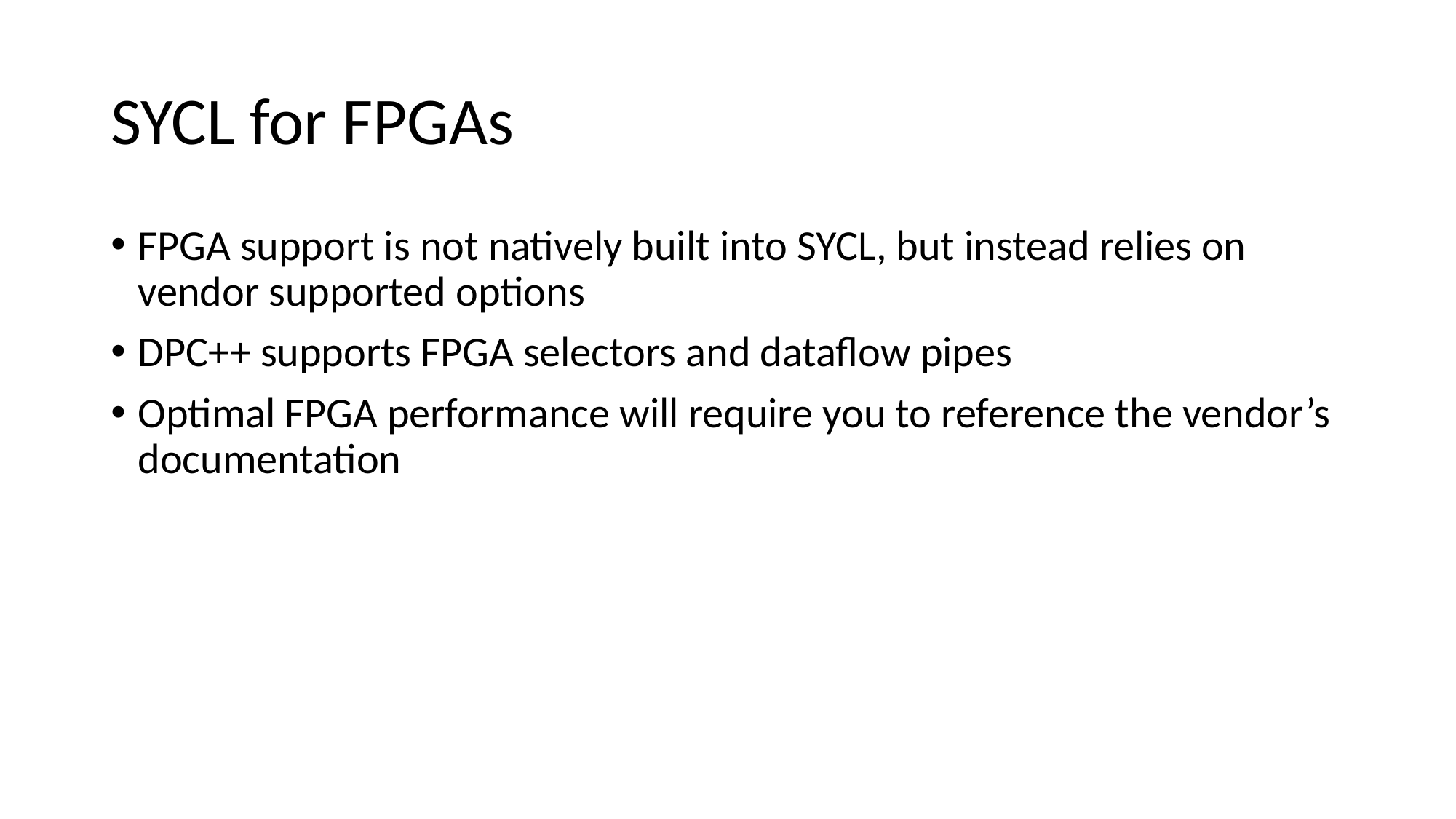

SYCL for FPGAs
FPGA support is not natively built into SYCL, but instead relies on vendor supported options
DPC++ supports FPGA selectors and dataflow pipes
Optimal FPGA performance will require you to reference the vendor’s documentation